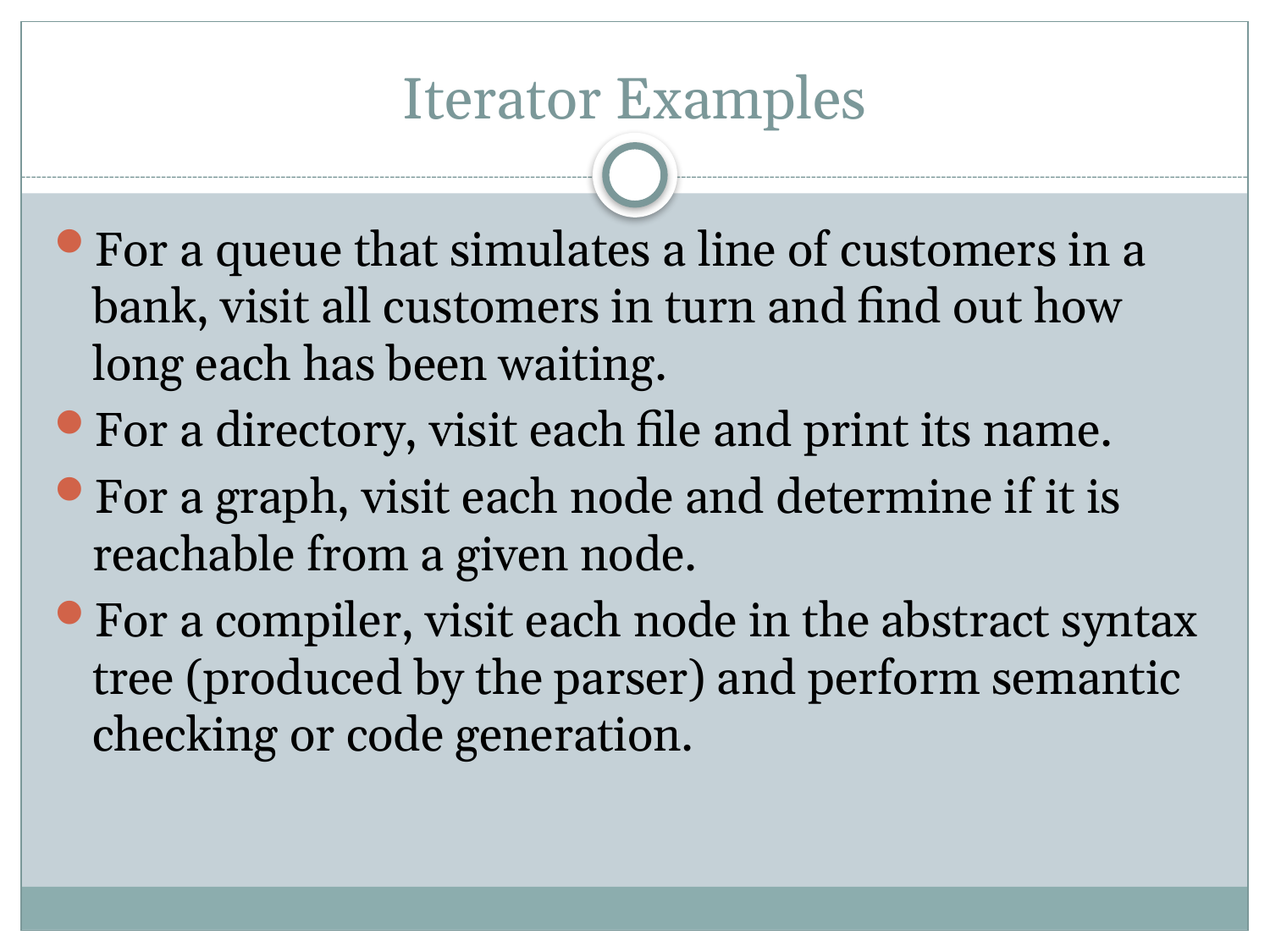

# Iterator Examples
For a queue that simulates a line of customers in a bank, visit all customers in turn and find out how long each has been waiting.
For a directory, visit each file and print its name.
For a graph, visit each node and determine if it is reachable from a given node.
For a compiler, visit each node in the abstract syntax tree (produced by the parser) and perform semantic checking or code generation.